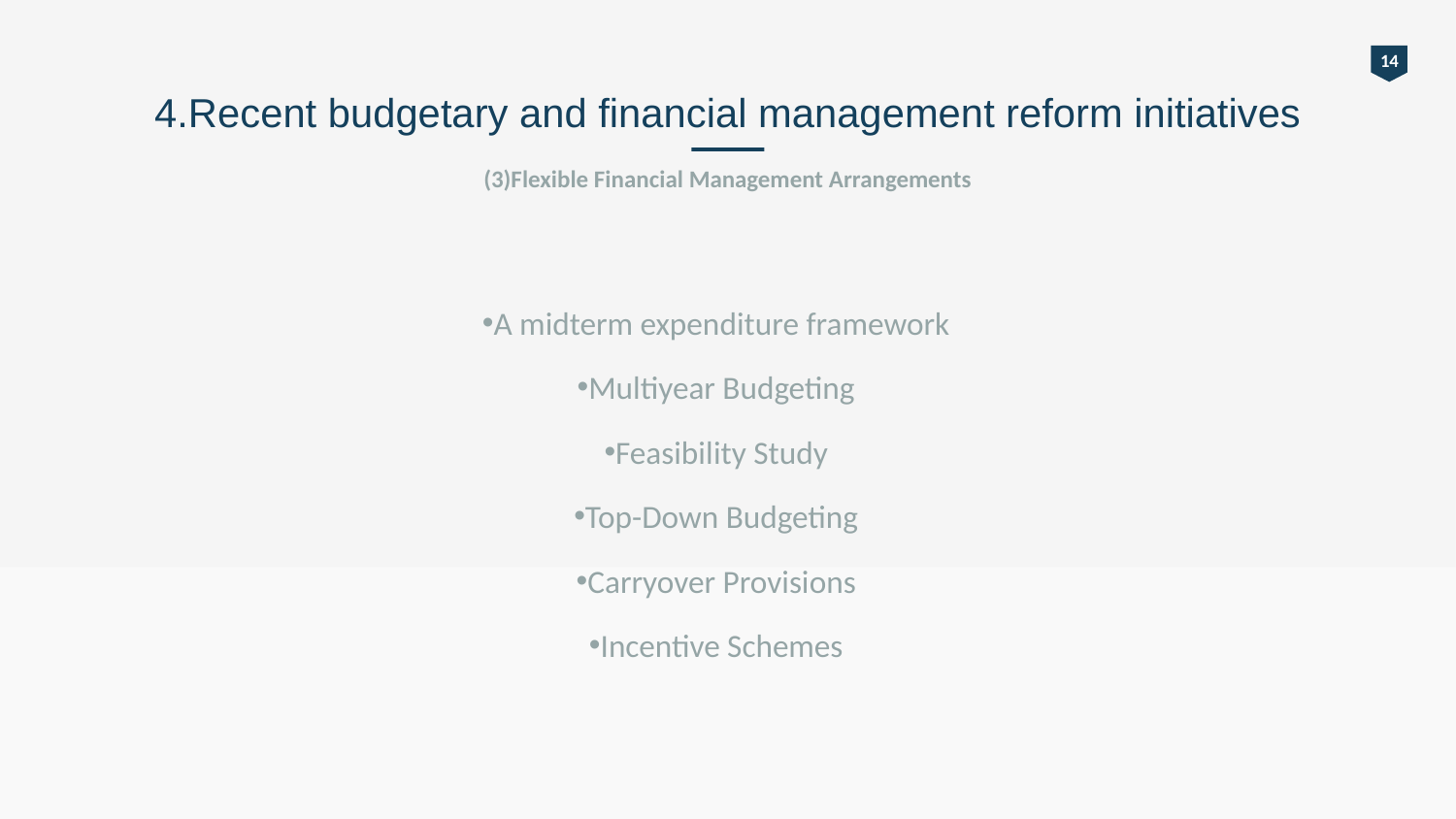

14

# 4.Recent budgetary and financial management reform initiatives

(3)Flexible Financial Management Arrangements
A midterm expenditure framework
Multiyear Budgeting
Feasibility Study
Top-Down Budgeting
Carryover Provisions
Incentive Schemes